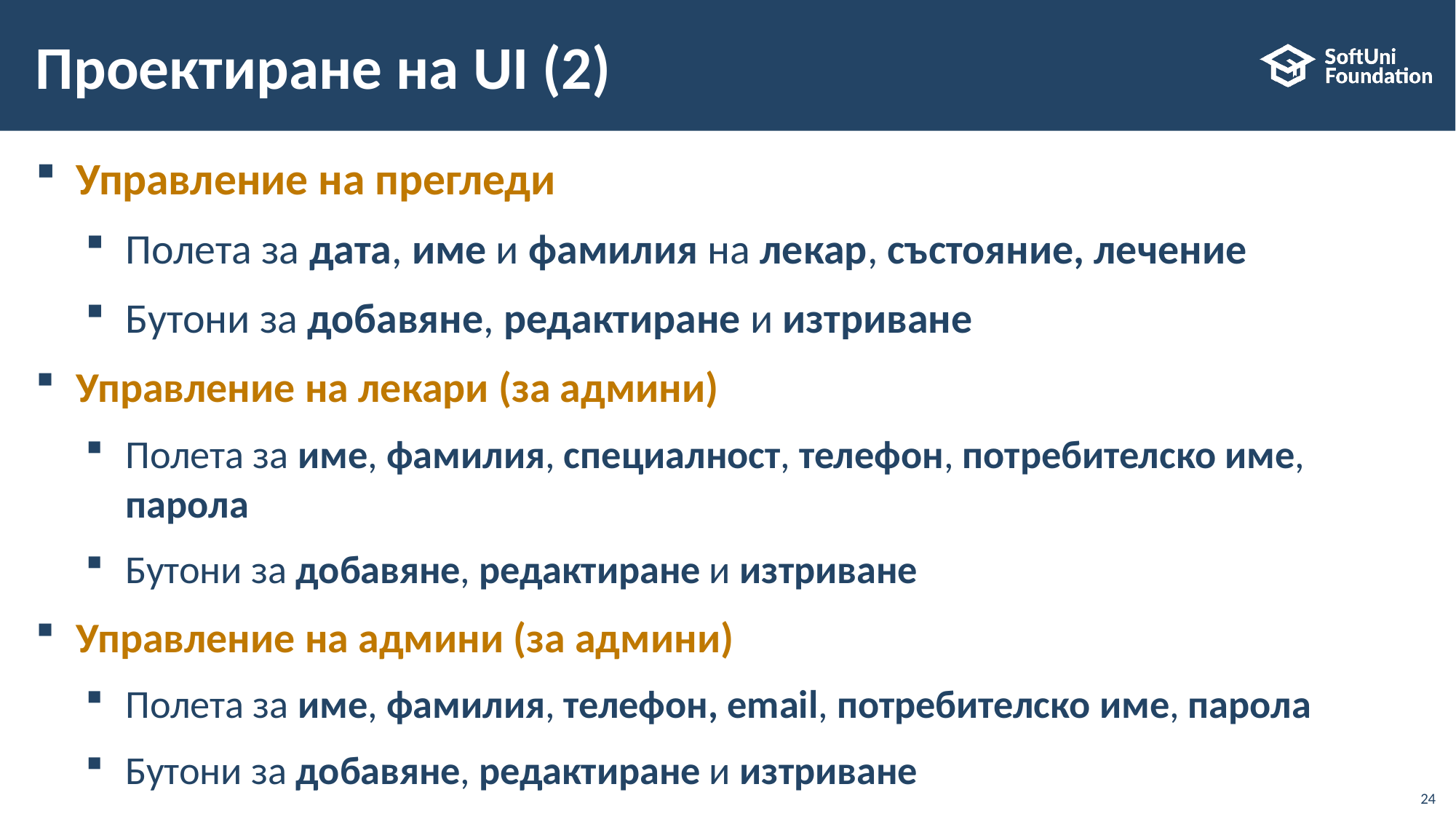

# Проектиране на UI (2)
Управление на прегледи
Полета за дата, име и фамилия на лекар, състояние, лечение
Бутони за добавяне, редактиране и изтриване
Управление на лекари (за админи)
Полета за име, фамилия, специалност, телефон, потребителско име, парола
Бутони за добавянe, редактиране и изтриване
Управление на админи (за админи)
Полета за име, фамилия, телефон, email, потребителско име, парола
Бутони за добавянe, редактиране и изтриване
24